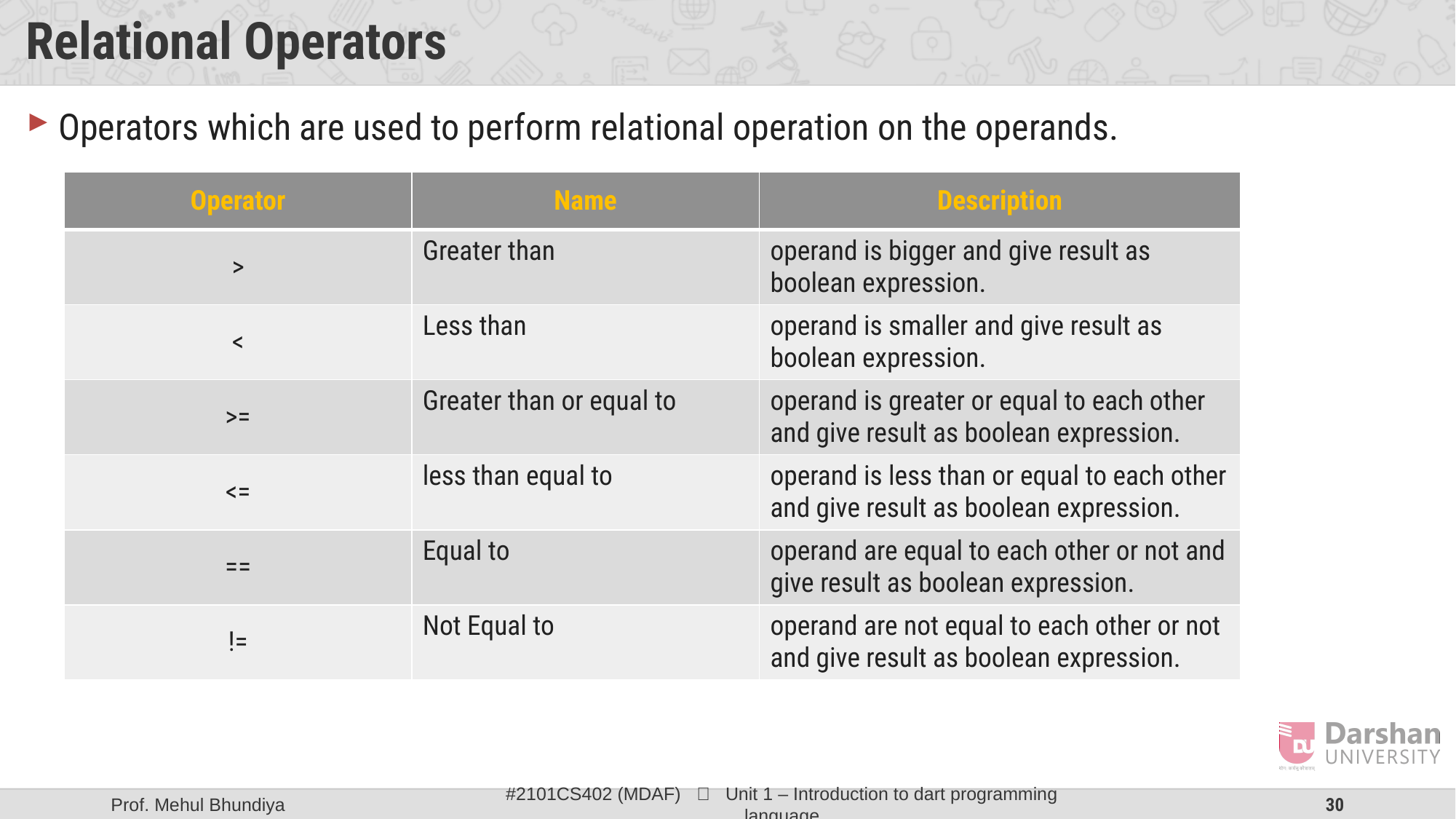

# Relational Operators
Operators which are used to perform relational operation on the operands.
| Operator | Name | Description |
| --- | --- | --- |
| > | Greater than | operand is bigger and give result as boolean expression. |
| < | Less than | operand is smaller and give result as boolean expression. |
| >= | Greater than or equal to | operand is greater or equal to each other and give result as boolean expression. |
| <= | less than equal to | operand is less than or equal to each other and give result as boolean expression. |
| == | Equal to | operand are equal to each other or not and give result as boolean expression. |
| != | Not Equal to | operand are not equal to each other or not and give result as boolean expression. |